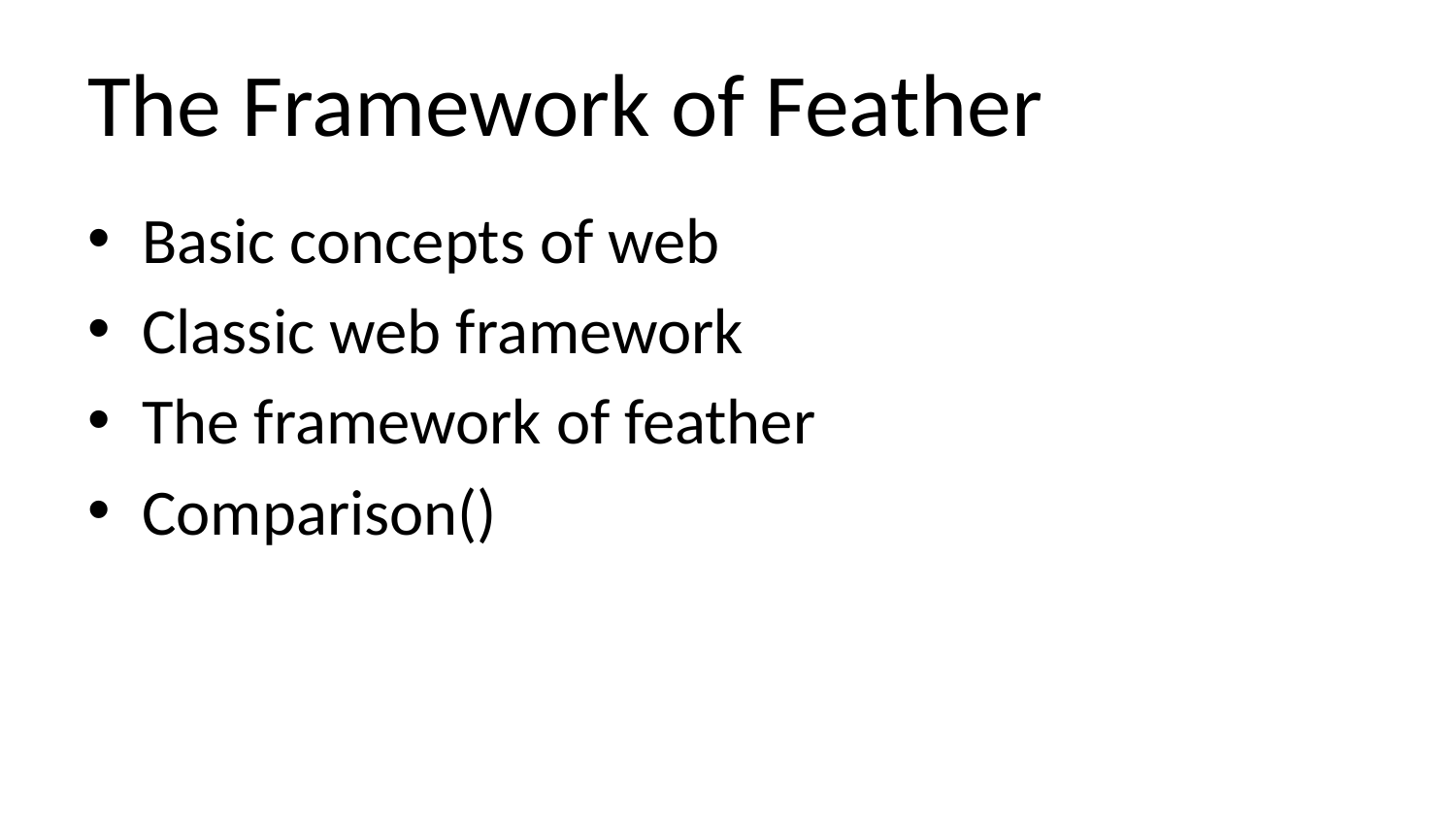

# The Framework of Feather
Basic concepts of web
Classic web framework
The framework of feather
Comparison()